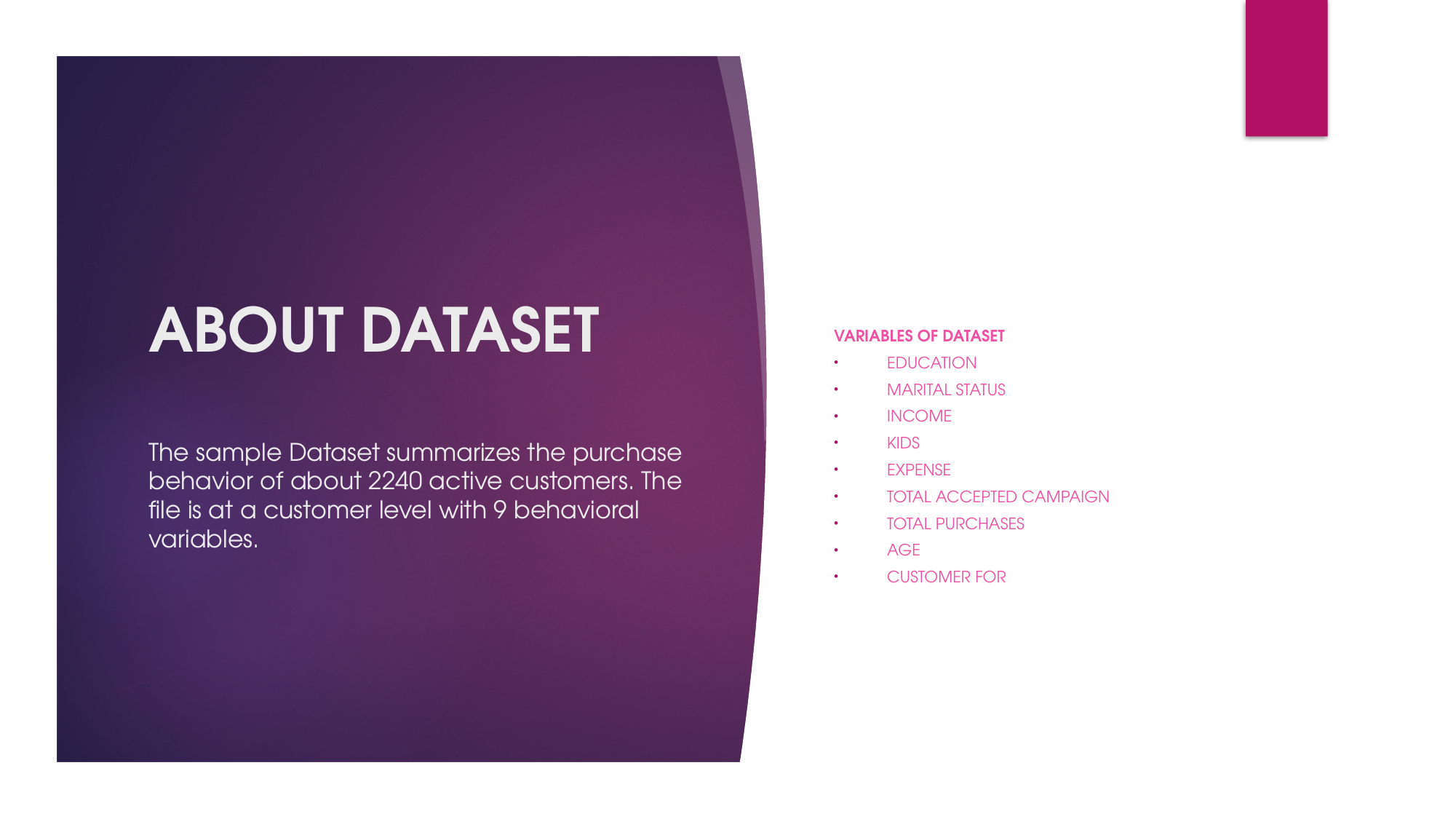

# ABOUT DATASET The sample Dataset summarizes the purchase behavior of about 2240 active customers. The file is at a customer level with 9 behavioral variables.
VARIABLES OF DATASET
EDUCATION
MARITAL STATUS
INCOME
KIDS
EXPENSE
TOTAL ACCEPTED CAMPAIGN
TOTAL PURCHASES
AGE
CUSTOMER FOR